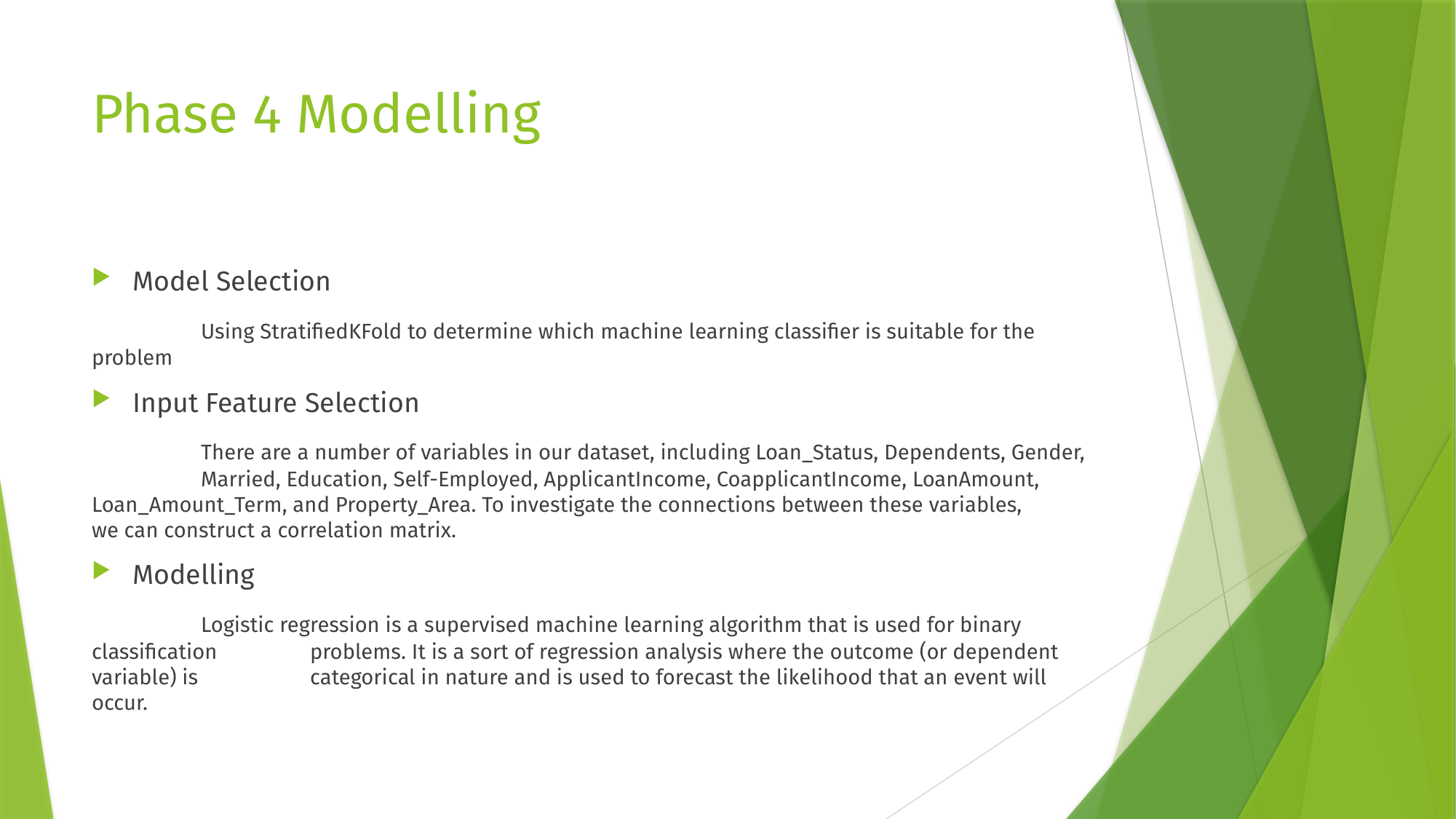

# Phase 4 Modelling
Model Selection
	Using StratifiedKFold to determine which machine learning classifier is suitable for the problem
Input Feature Selection
	There are a number of variables in our dataset, including Loan_Status, Dependents, Gender, 	Married, Education, Self-Employed, ApplicantIncome, CoapplicantIncome, LoanAmount, 	Loan_Amount_Term, and Property_Area. To investigate the connections between these variables, 	we can construct a correlation matrix.
Modelling
	Logistic regression is a supervised machine learning algorithm that is used for binary classification 	problems. It is a sort of regression analysis where the outcome (or dependent variable) is 	categorical in nature and is used to forecast the likelihood that an event will occur.